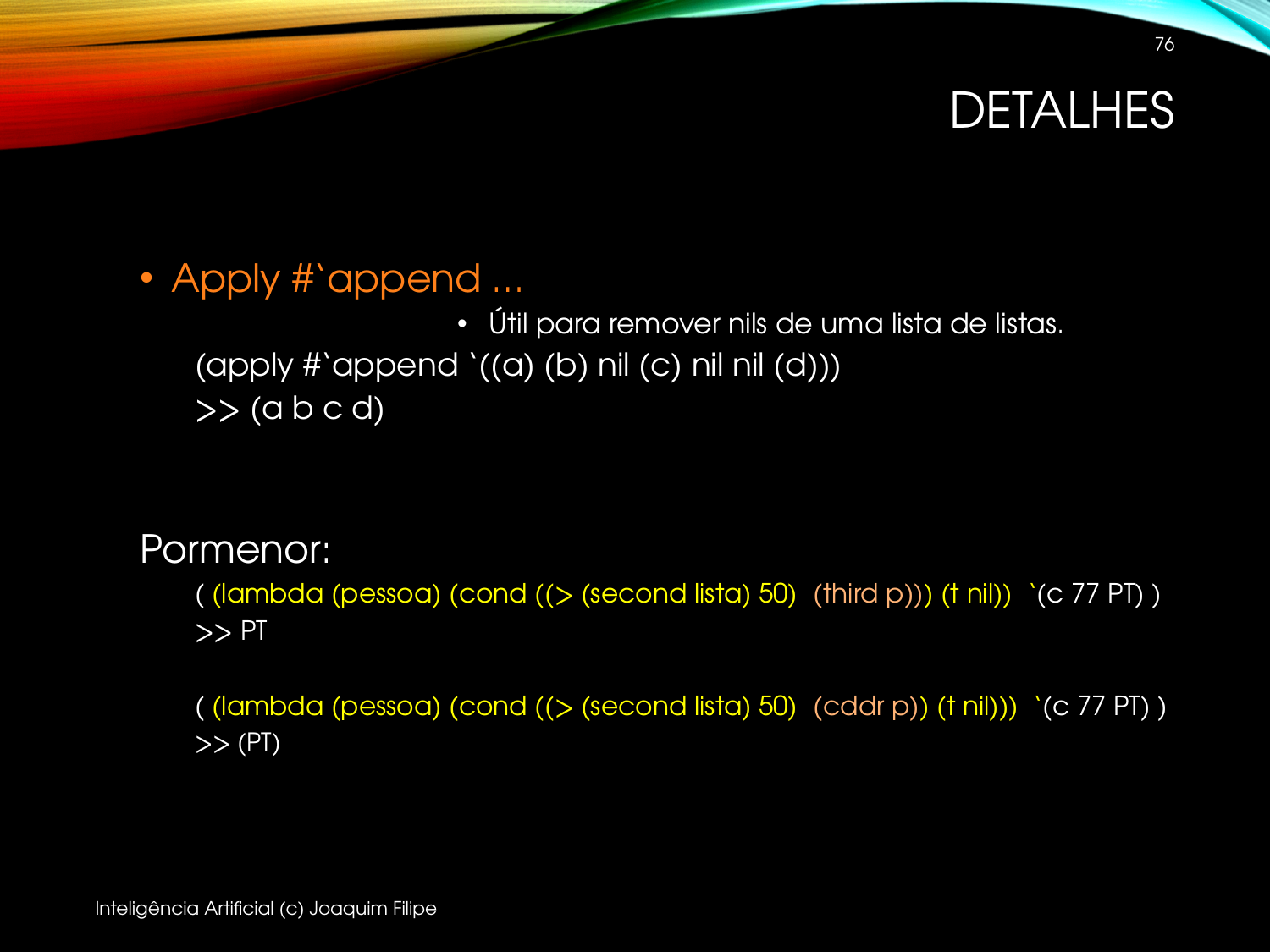

76
# Detalhes
Apply #‘append …
Útil para remover nils de uma lista de listas.
(apply #‘append ‘((a) (b) nil (c) nil nil (d)))
>> (a b c d)

Pormenor:
( (lambda (pessoa) (cond ((> (second lista) 50)  (third p))) (t nil))  ‘(c 77 PT) )
>> PT

( (lambda (pessoa) (cond ((> (second lista) 50)  (cddr p)) (t nil)))  ‘(c 77 PT) )
>> (PT)
Inteligência Artificial (c) Joaquim Filipe